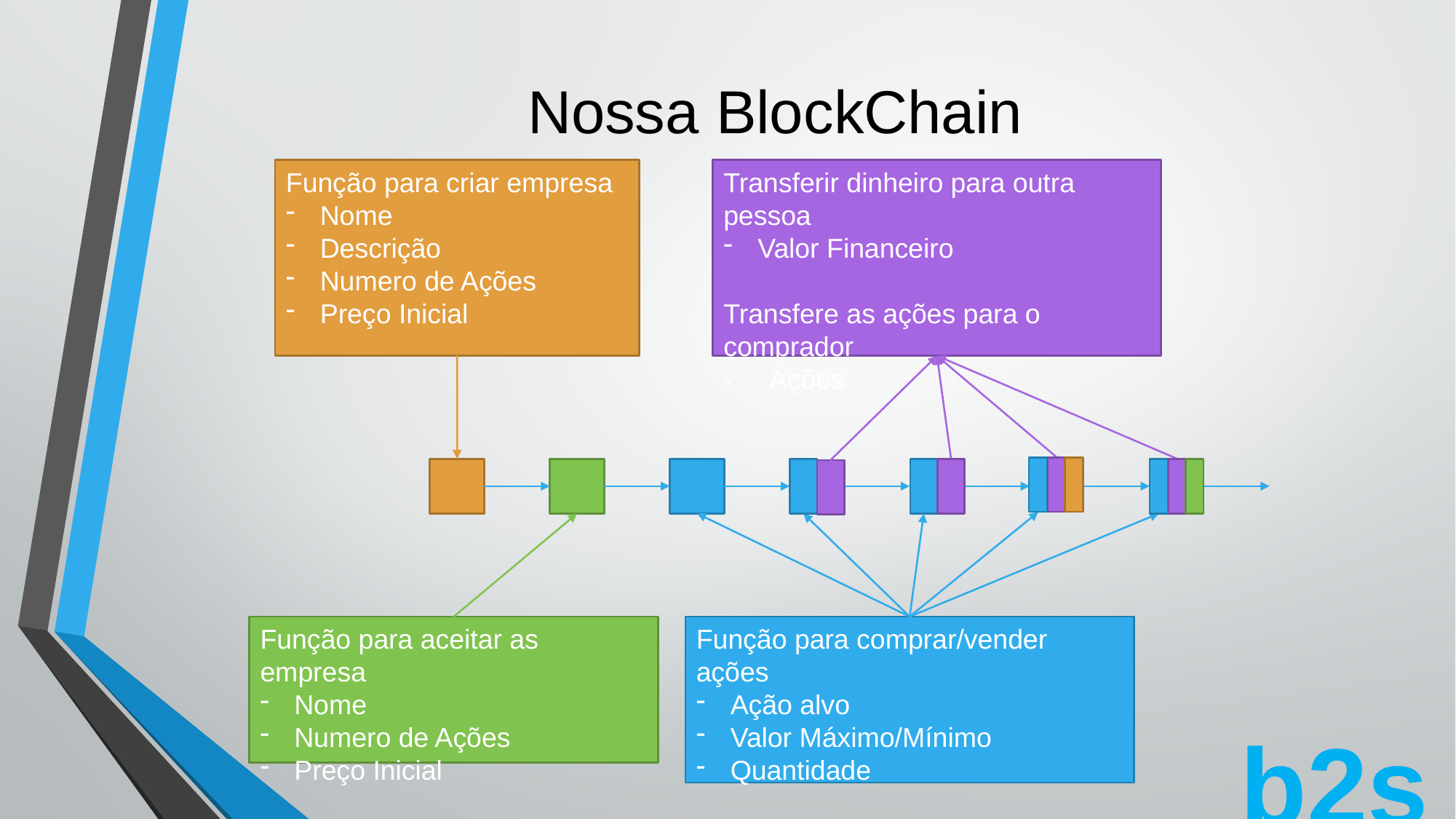

# Nossa BlockChain
Função para criar empresa
Nome
Descrição
Numero de Ações
Preço Inicial
Transferir dinheiro para outra pessoa
Valor Financeiro

Transfere as ações para o comprador
-     Ações

Função para aceitar as empresa
Nome
Numero de Ações
Preço Inicial
Função para comprar/vender ações
Ação alvo
Valor Máximo/Mínimo
Quantidade